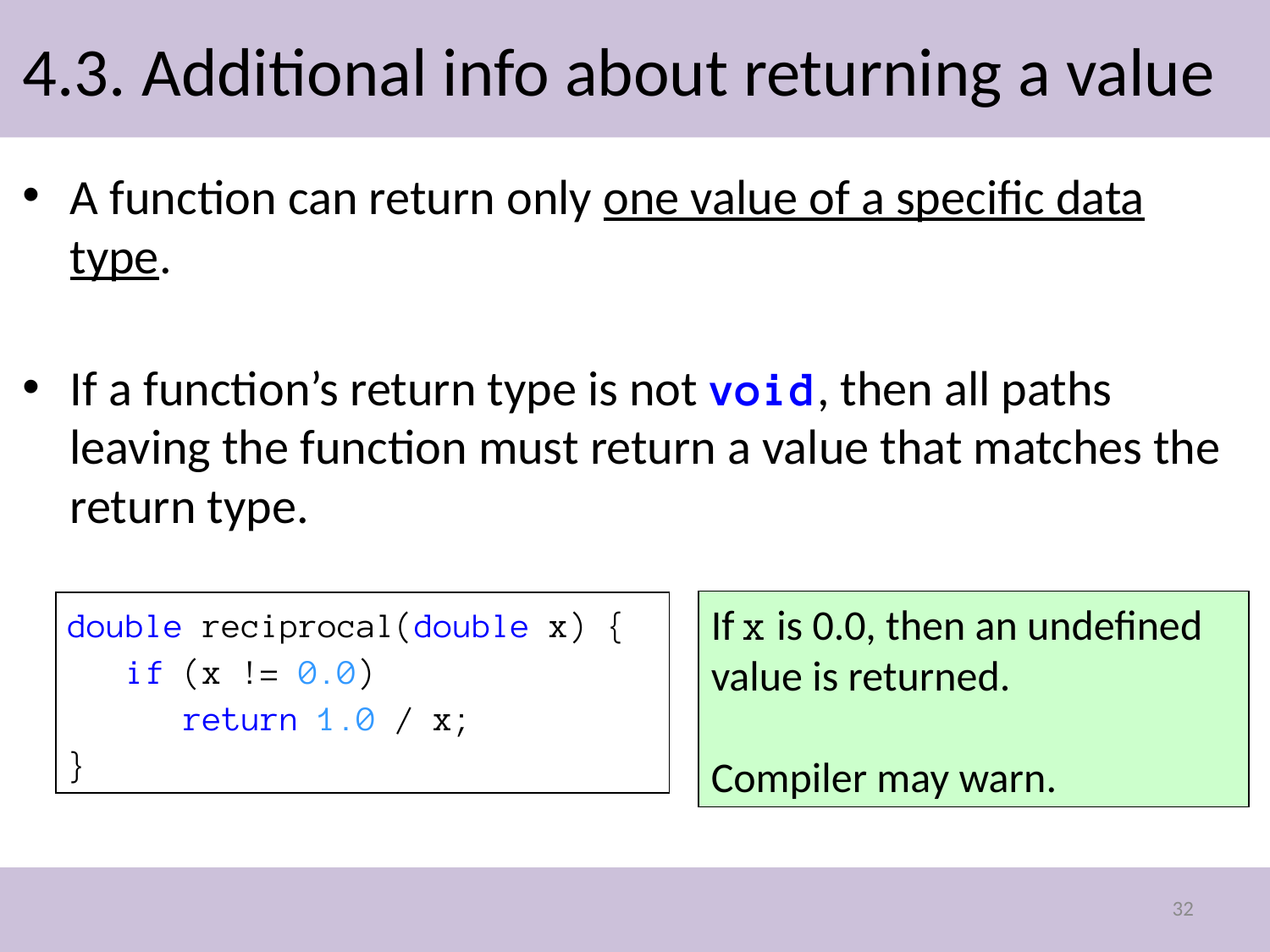

# 4.3. Additional info about returning a value
A function can return only one value of a specific data type.

If a function’s return type is not void, then all paths leaving the function must return a value that matches the return type.
If x is 0.0, then an undefined value is returned.

Compiler may warn.
double reciprocal(double x) {
   if (x != 0.0)
      return 1.0 / x;
}
32